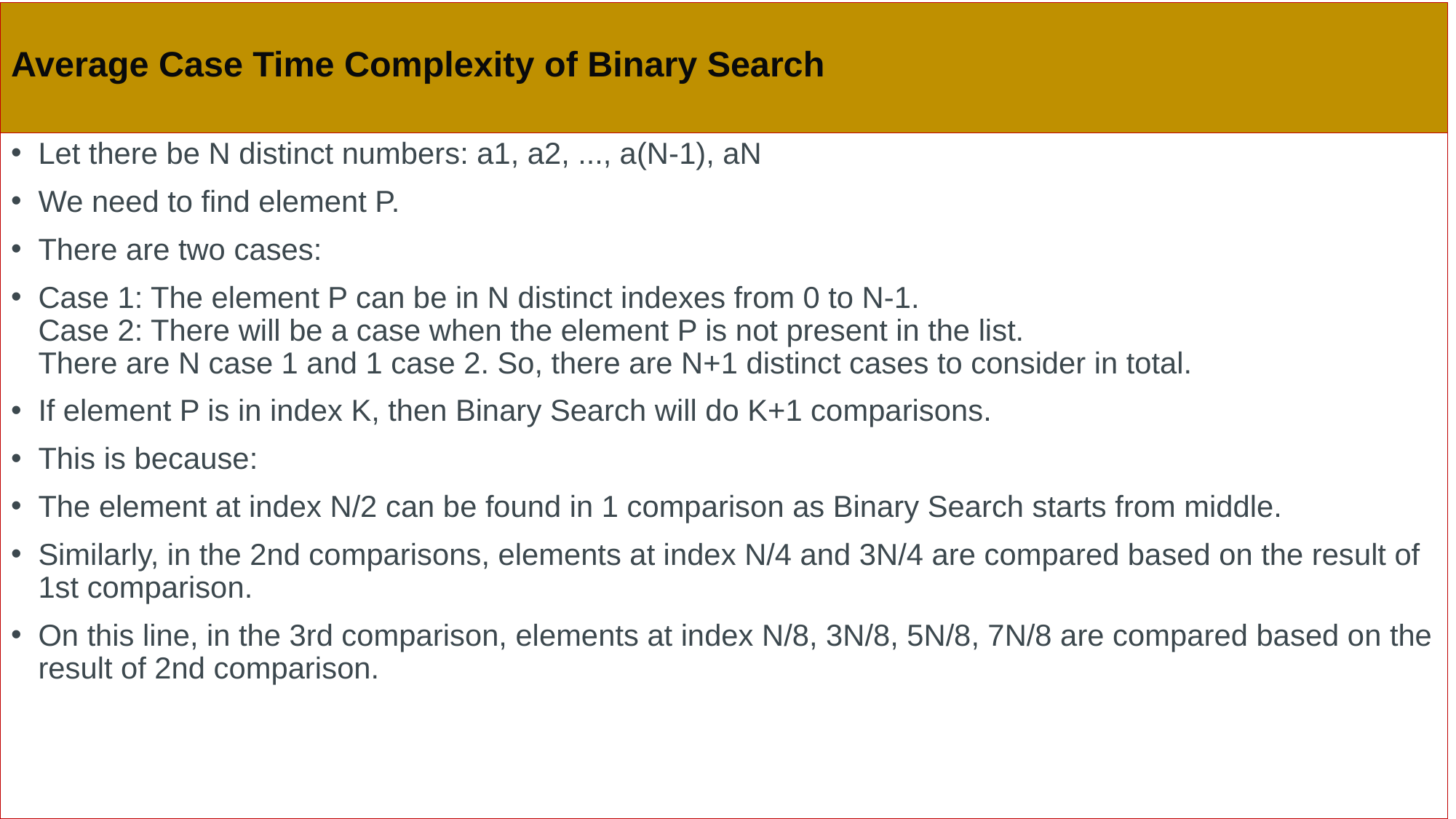

# Average Case Time Complexity of Binary Search
Let there be N distinct numbers: a1, a2, ..., a(N-1), aN
We need to find element P.
There are two cases:
Case 1: The element P can be in N distinct indexes from 0 to N-1.
Case 2: There will be a case when the element P is not present in the list.
There are N case 1 and 1 case 2. So, there are N+1 distinct cases to consider in total.
If element P is in index K, then Binary Search will do K+1 comparisons.
This is because:
The element at index N/2 can be found in 1 comparison as Binary Search starts from middle.
Similarly, in the 2nd comparisons, elements at index N/4 and 3N/4 are compared based on the result of 1st comparison.
On this line, in the 3rd comparison, elements at index N/8, 3N/8, 5N/8, 7N/8 are compared based on the result of 2nd comparison.